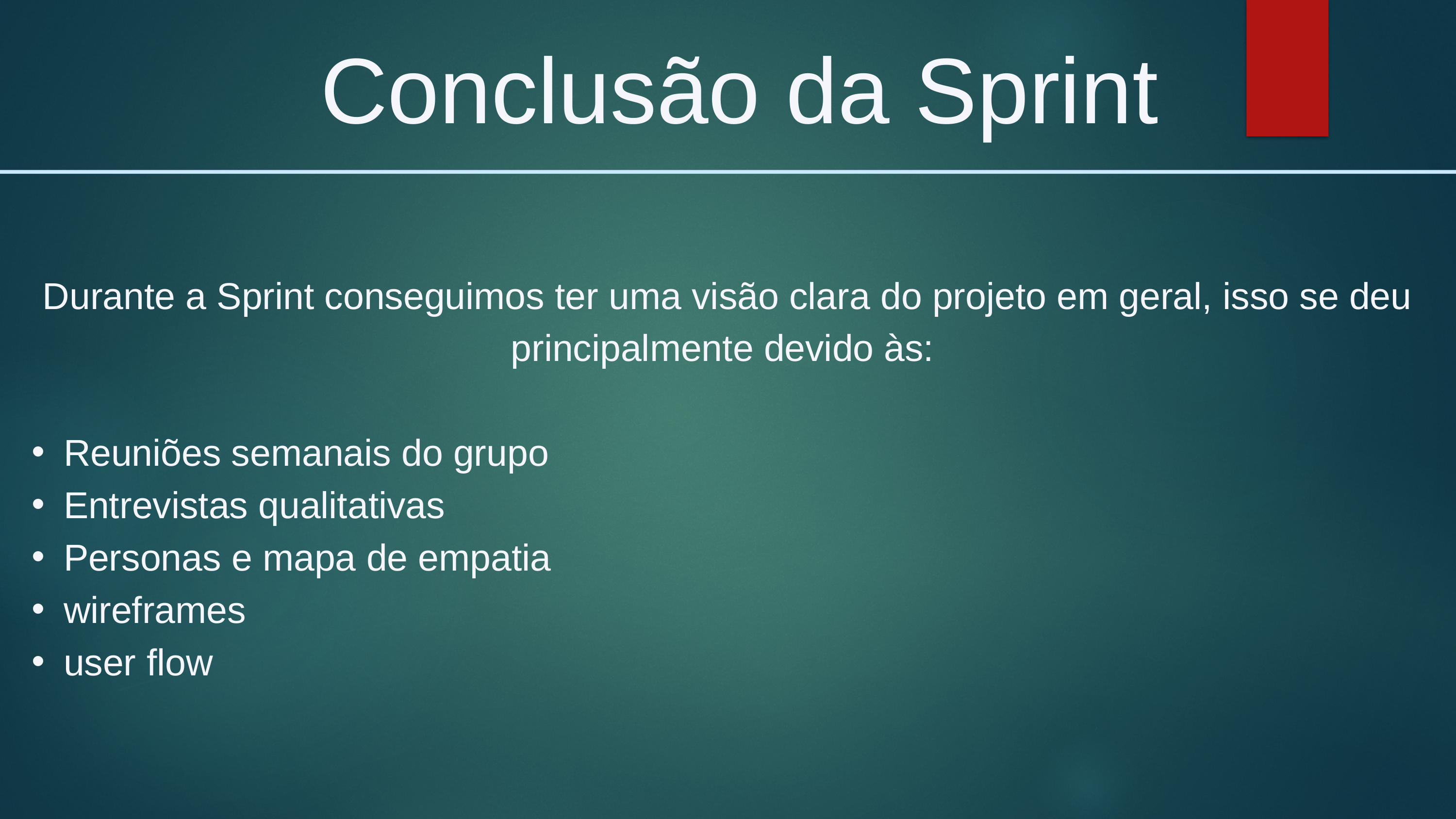

Conclusão da Sprint

Durante a Sprint conseguimos ter uma visão clara do projeto em geral, isso se deu principalmente devido às:

Reuniões semanais do grupo
Entrevistas qualitativas
Personas e mapa de empatia
wireframes
user flow